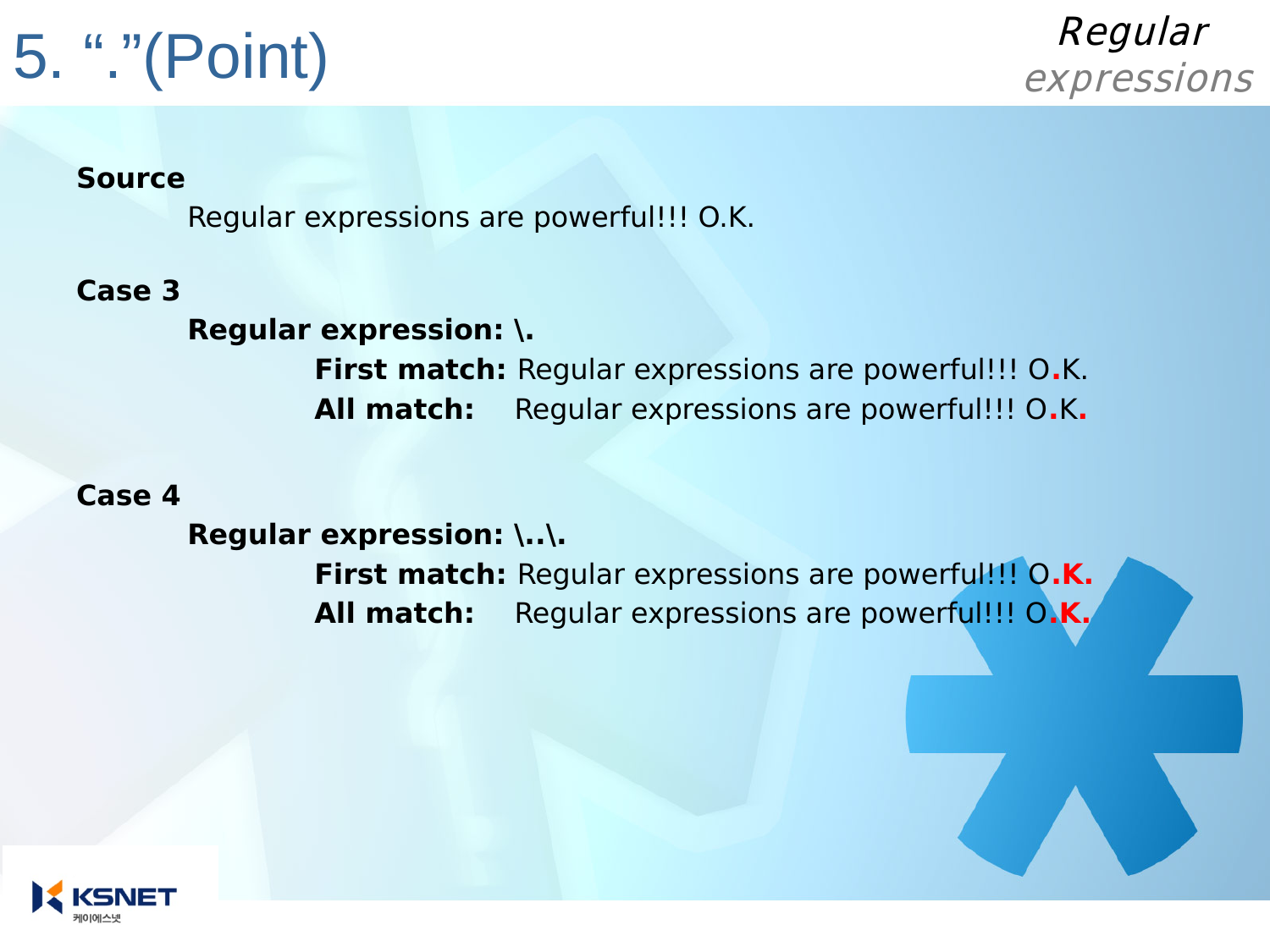

# 5. “.”(Point)

Source
		Regular expressions are powerful!!! O.K.
Case 3
		Regular expression: \.
			First match: Regular expressions are powerful!!! O.K.
			All match:    Regular expressions are powerful!!! O.K.

Case 4
		Regular expression: \..\.
			First match: Regular expressions are powerful!!! O.K.
			All match:    Regular expressions are powerful!!! O.K.